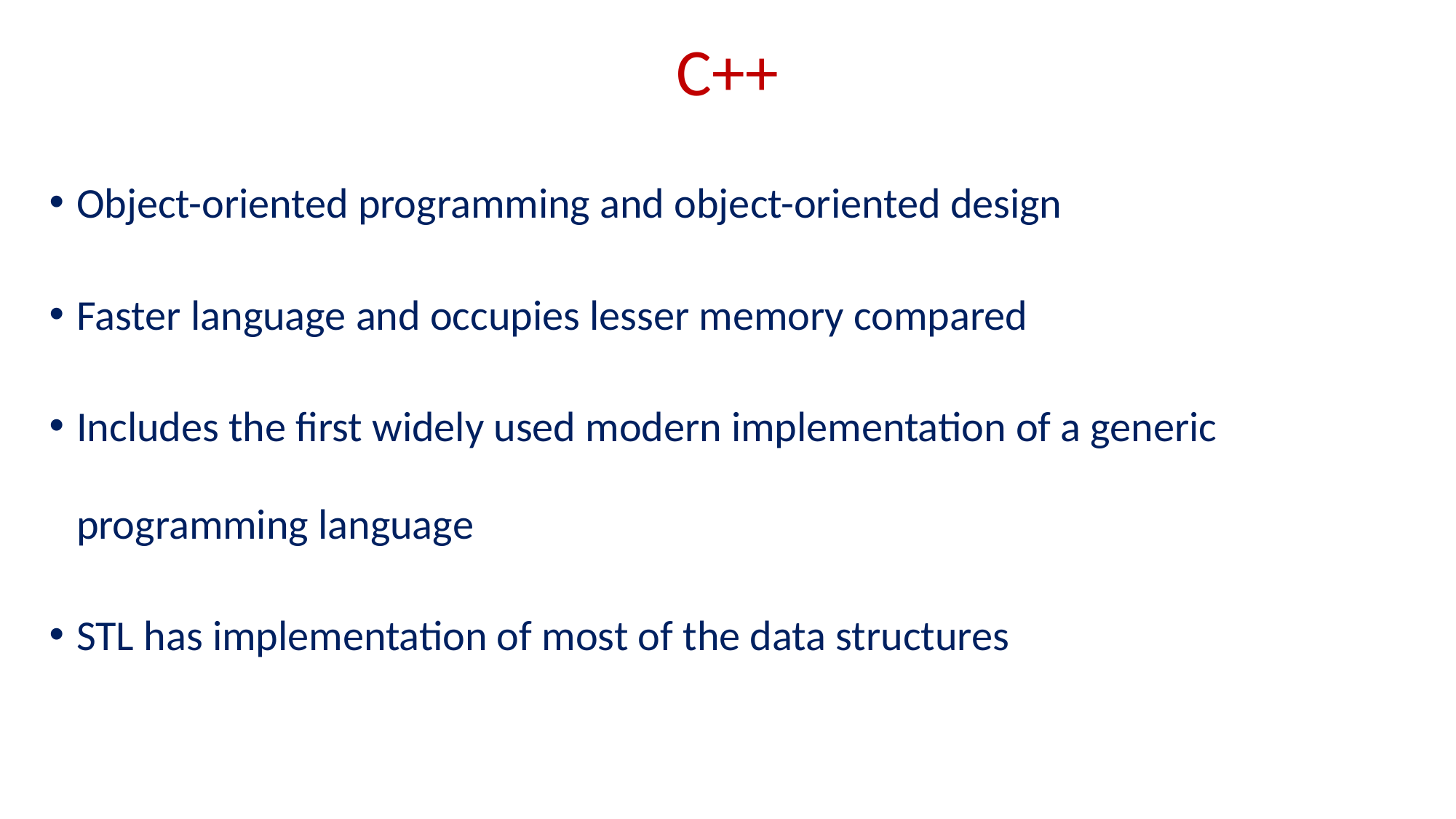

# C++
Object-oriented programming and object-oriented design
Faster language and occupies lesser memory compared
Includes the first widely used modern implementation of a generic programming language
STL has implementation of most of the data structures